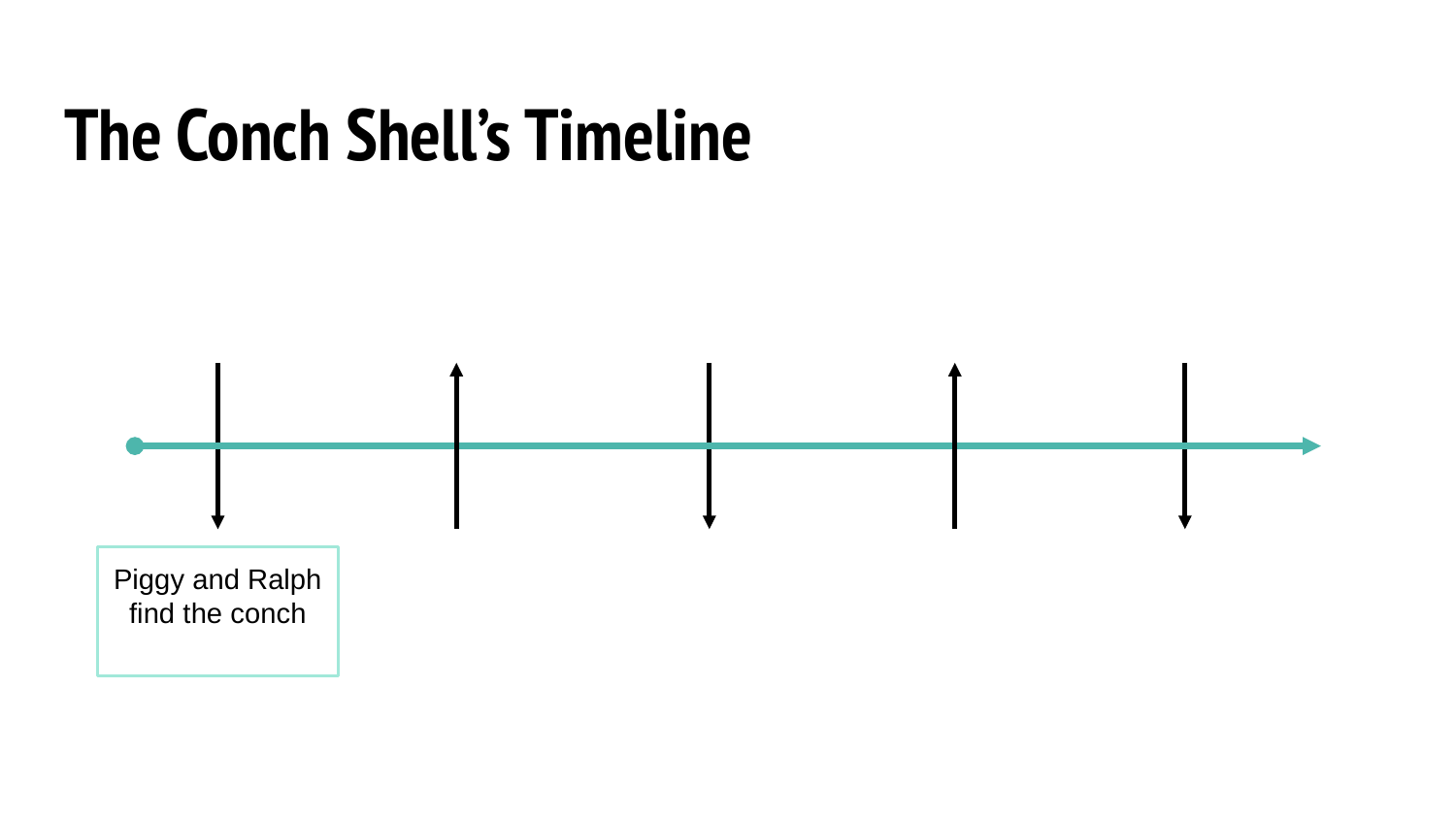

# The Conch Shell’s Timeline
Piggy and Ralph find the conch